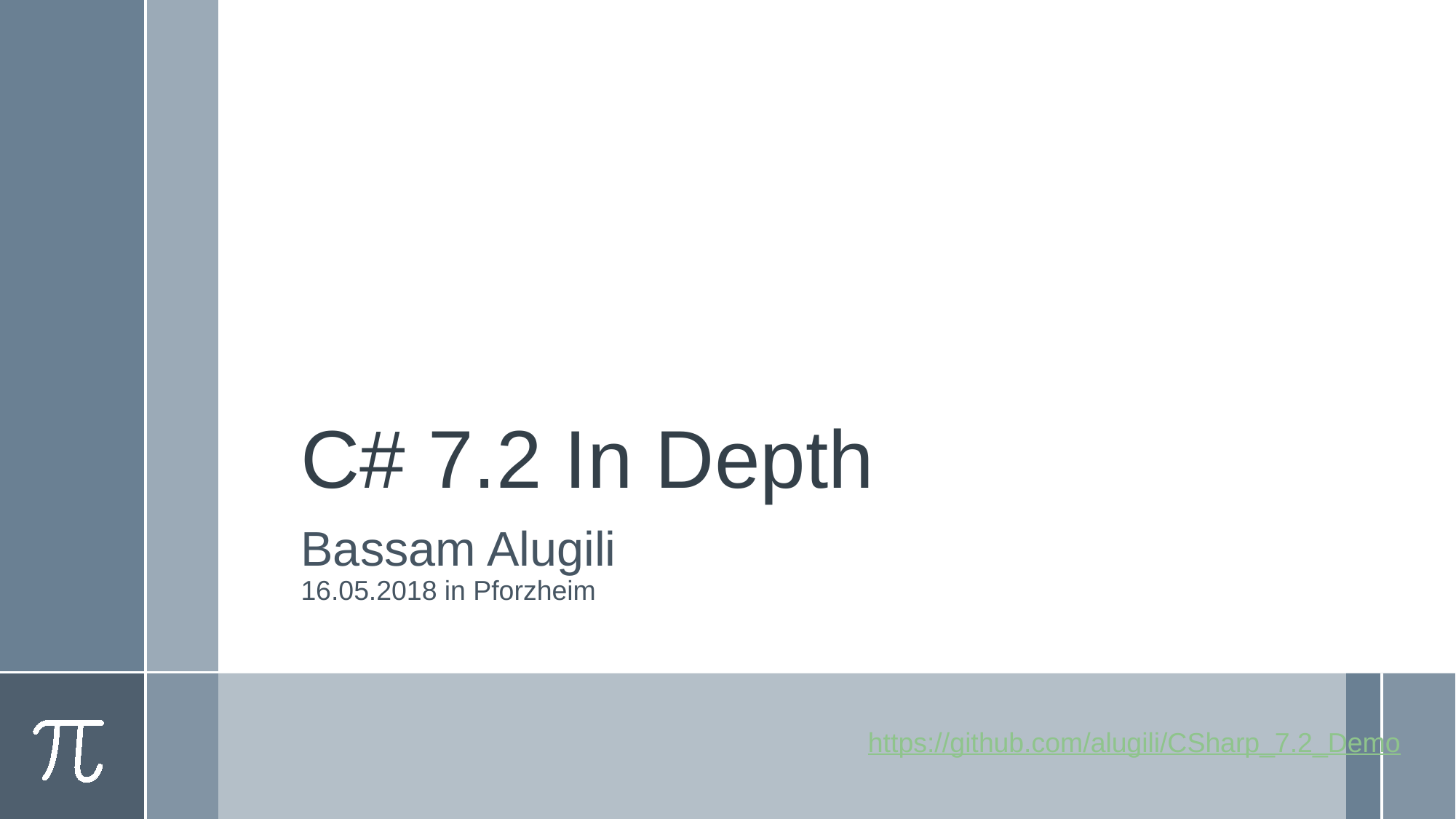

# C# 7.2 In Depth
Bassam Alugili
16.05.2018 in Pforzheim
https://github.com/alugili/CSharp_7.2_Demo